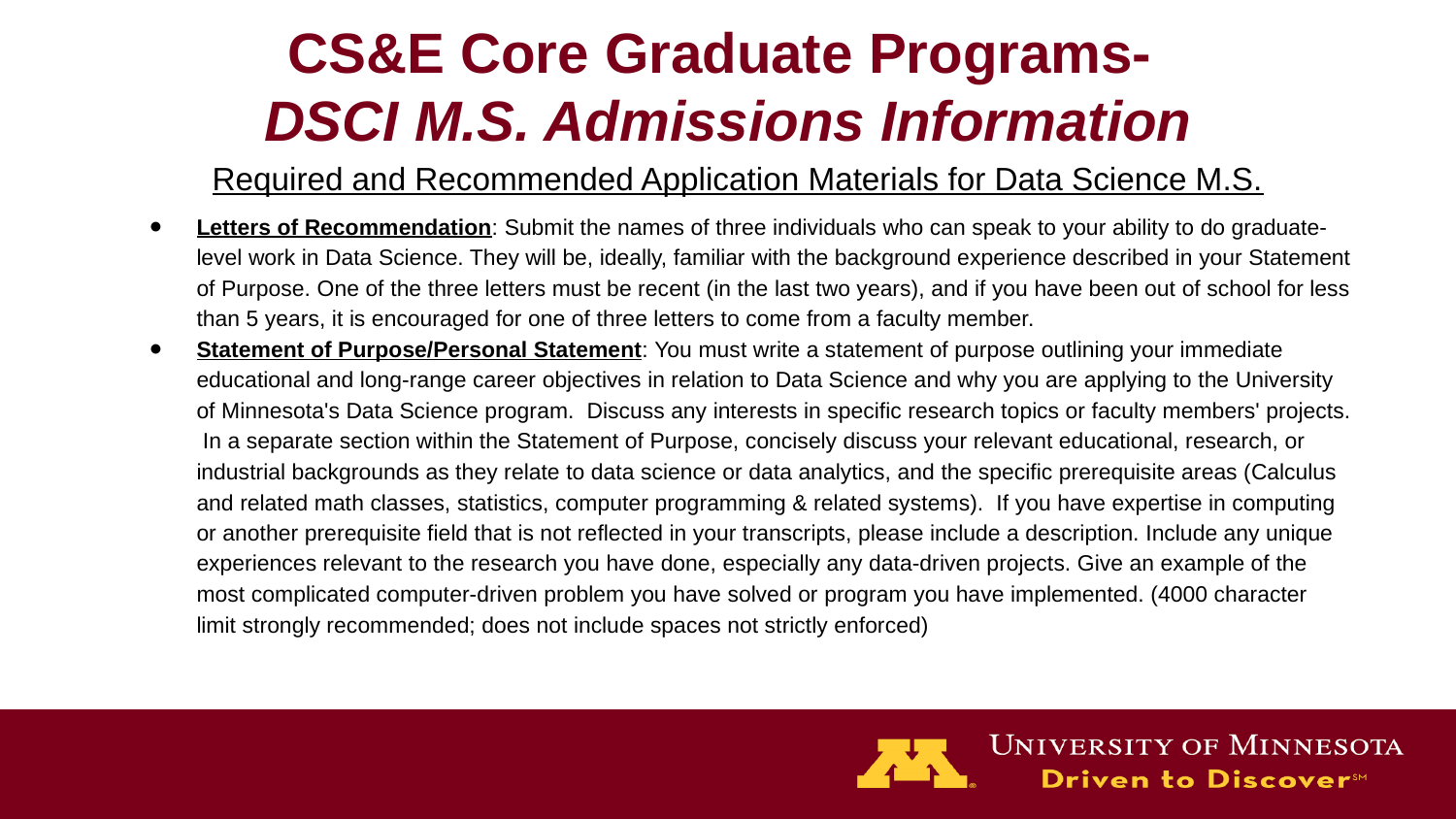

# CS&E Core Graduate Programs-
DSCI M.S. Admissions Information
Required and Recommended Application Materials for Data Science M.S.
Letters of Recommendation: Submit the names of three individuals who can speak to your ability to do graduate-level work in Data Science. They will be, ideally, familiar with the background experience described in your Statement of Purpose. One of the three letters must be recent (in the last two years), and if you have been out of school for less than 5 years, it is encouraged for one of three letters to come from a faculty member.
Statement of Purpose/Personal Statement: You must write a statement of purpose outlining your immediate educational and long-range career objectives in relation to Data Science and why you are applying to the University of Minnesota's Data Science program.  Discuss any interests in specific research topics or faculty members' projects.  In a separate section within the Statement of Purpose, concisely discuss your relevant educational, research, or industrial backgrounds as they relate to data science or data analytics, and the specific prerequisite areas (Calculus and related math classes, statistics, computer programming & related systems).  If you have expertise in computing or another prerequisite field that is not reflected in your transcripts, please include a description. Include any unique experiences relevant to the research you have done, especially any data-driven projects. Give an example of the most complicated computer-driven problem you have solved or program you have implemented. (4000 character limit strongly recommended; does not include spaces not strictly enforced)